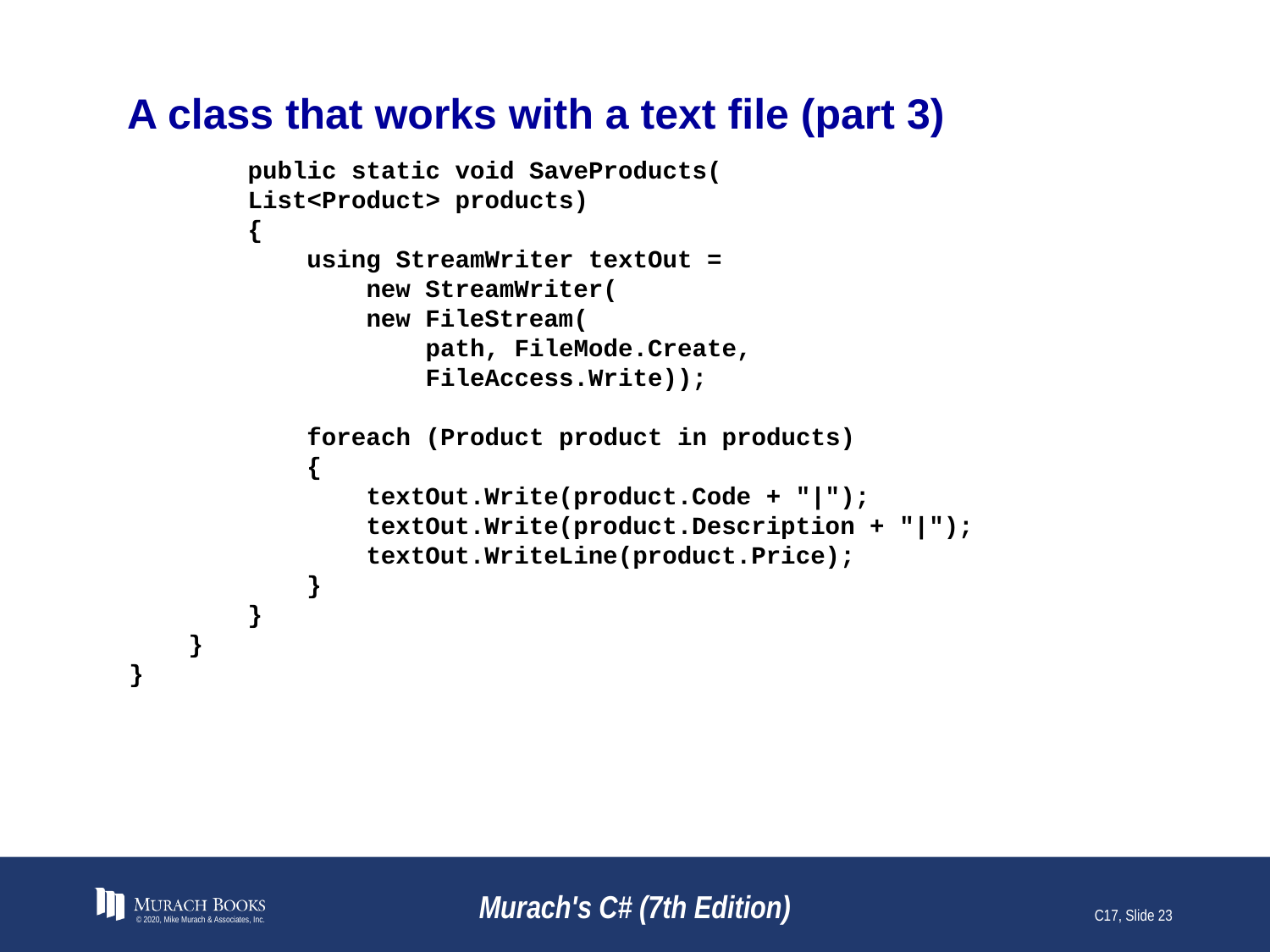

# A class that works with a text file (part 3)
        public static void SaveProducts(
        List<Product> products)
        {
            using StreamWriter textOut =
                new StreamWriter(
                new FileStream(
                    path, FileMode.Create,
                    FileAccess.Write));

            foreach (Product product in products)
            {
                textOut.Write(product.Code + "|");
                textOut.Write(product.Description + "|");
                textOut.WriteLine(product.Price);
            }
        }
    }
}
© 2020, Mike Murach & Associates, Inc.
Murach's C# (7th Edition)

C17, Slide 23